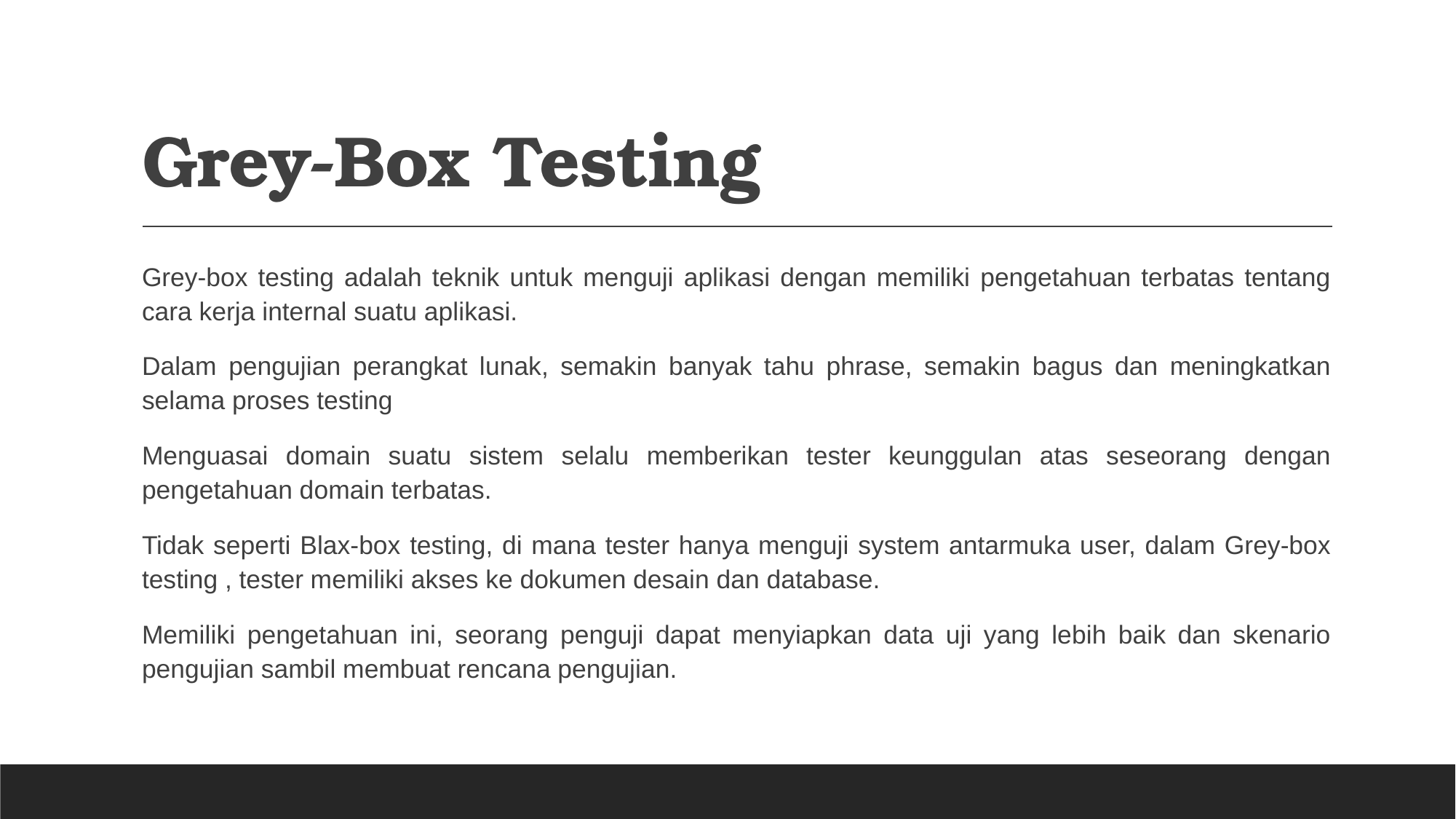

# Grey-Box Testing
Grey-box testing adalah teknik untuk menguji aplikasi dengan memiliki pengetahuan terbatas tentang cara kerja internal suatu aplikasi.
Dalam pengujian perangkat lunak, semakin banyak tahu phrase, semakin bagus dan meningkatkan selama proses testing
Menguasai domain suatu sistem selalu memberikan tester keunggulan atas seseorang dengan pengetahuan domain terbatas.
Tidak seperti Blax-box testing, di mana tester hanya menguji system antarmuka user, dalam Grey-box testing , tester memiliki akses ke dokumen desain dan database.
Memiliki pengetahuan ini, seorang penguji dapat menyiapkan data uji yang lebih baik dan skenario pengujian sambil membuat rencana pengujian.